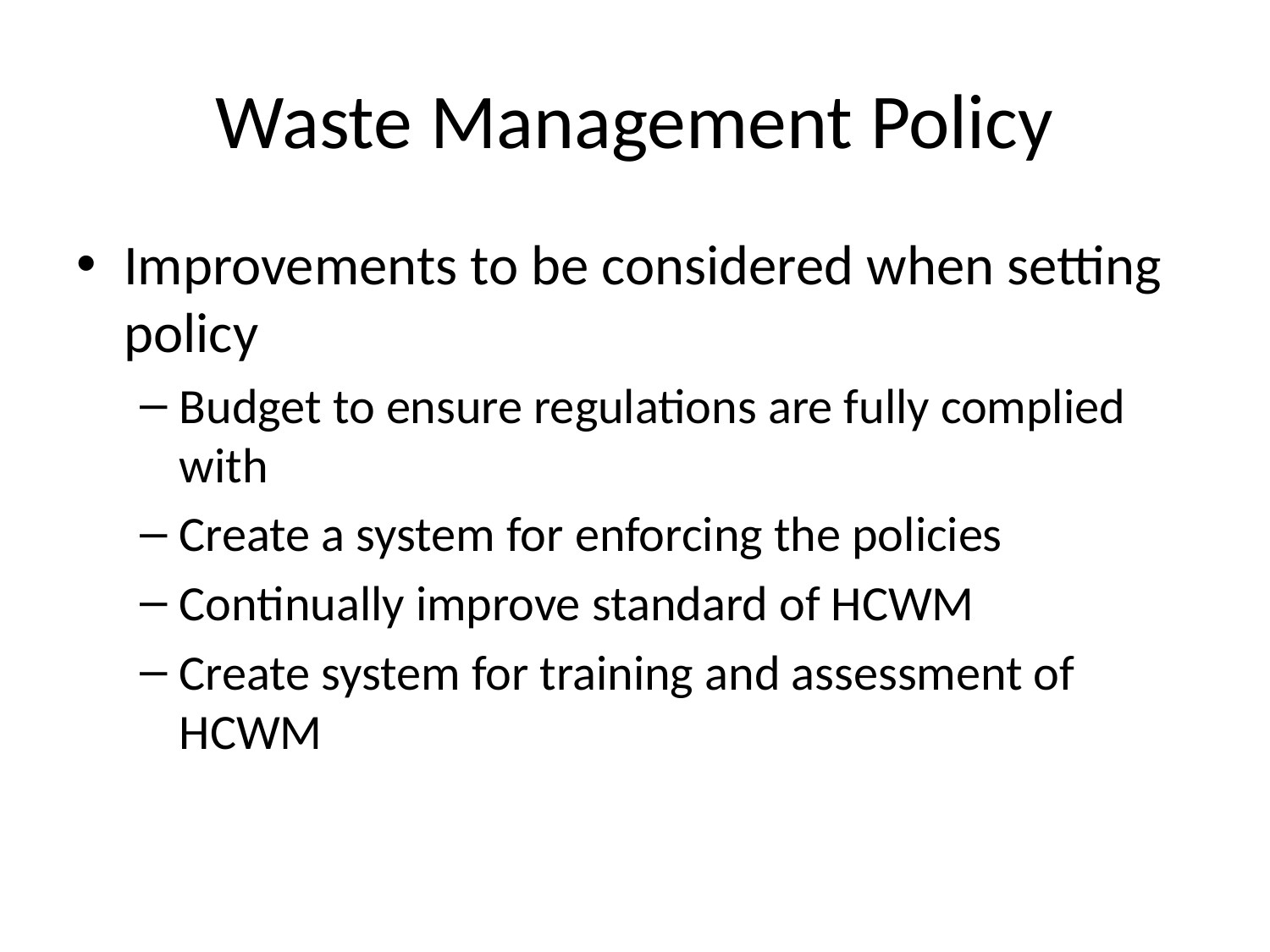

# Waste Management Policy
Improvements to be considered when setting policy
Budget to ensure regulations are fully complied with
Create a system for enforcing the policies
Continually improve standard of HCWM
Create system for training and assessment of HCWM